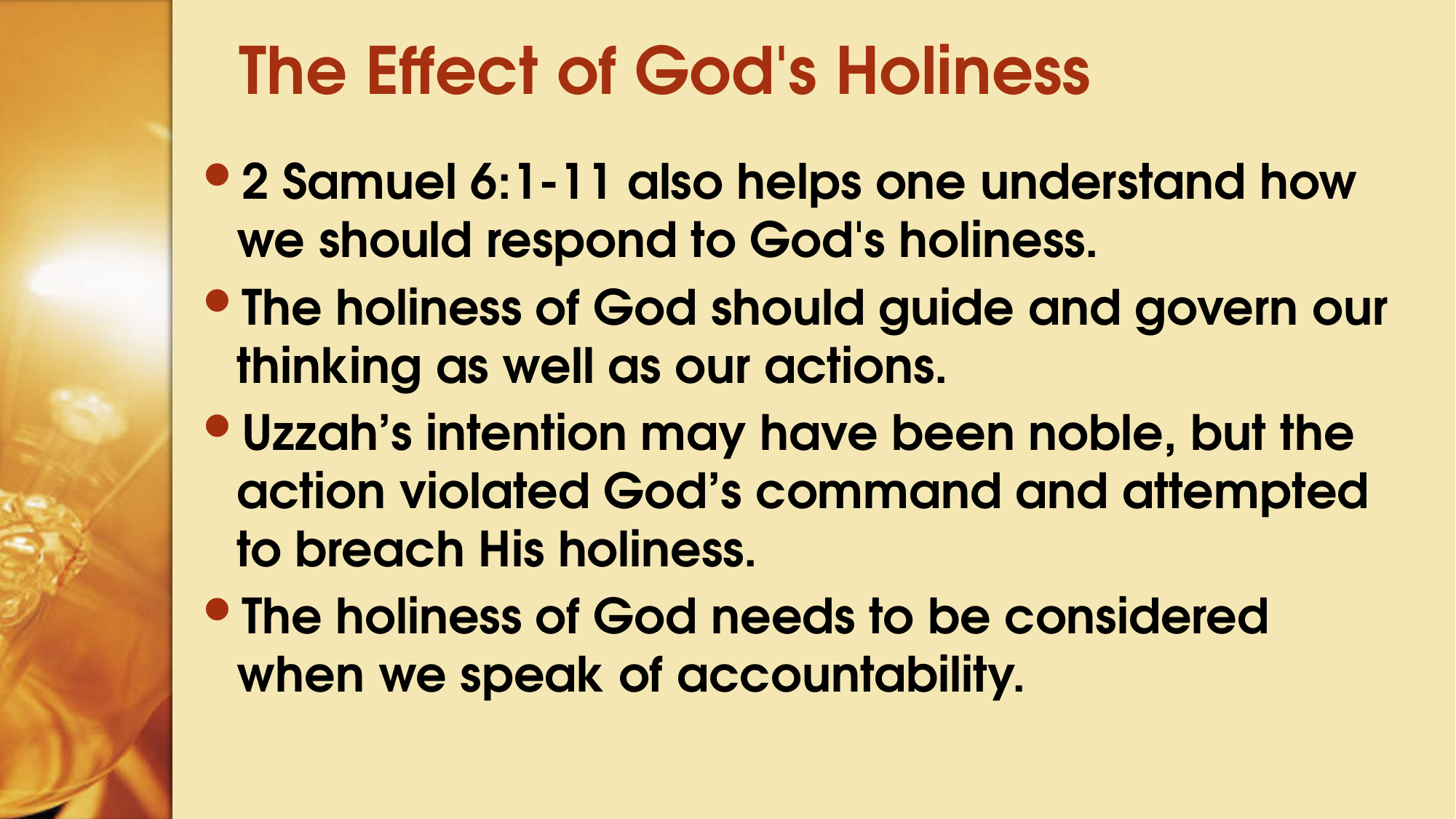

# The Effect of God's Holiness
2 Samuel 6:1-11 also helps one understand how we should respond to God's holiness.
The holiness of God should guide and govern our thinking as well as our actions.
Uzzah’s intention may have been noble, but the action violated God’s command and attempted to breach His holiness.
The holiness of God needs to be considered when we speak of accountability.